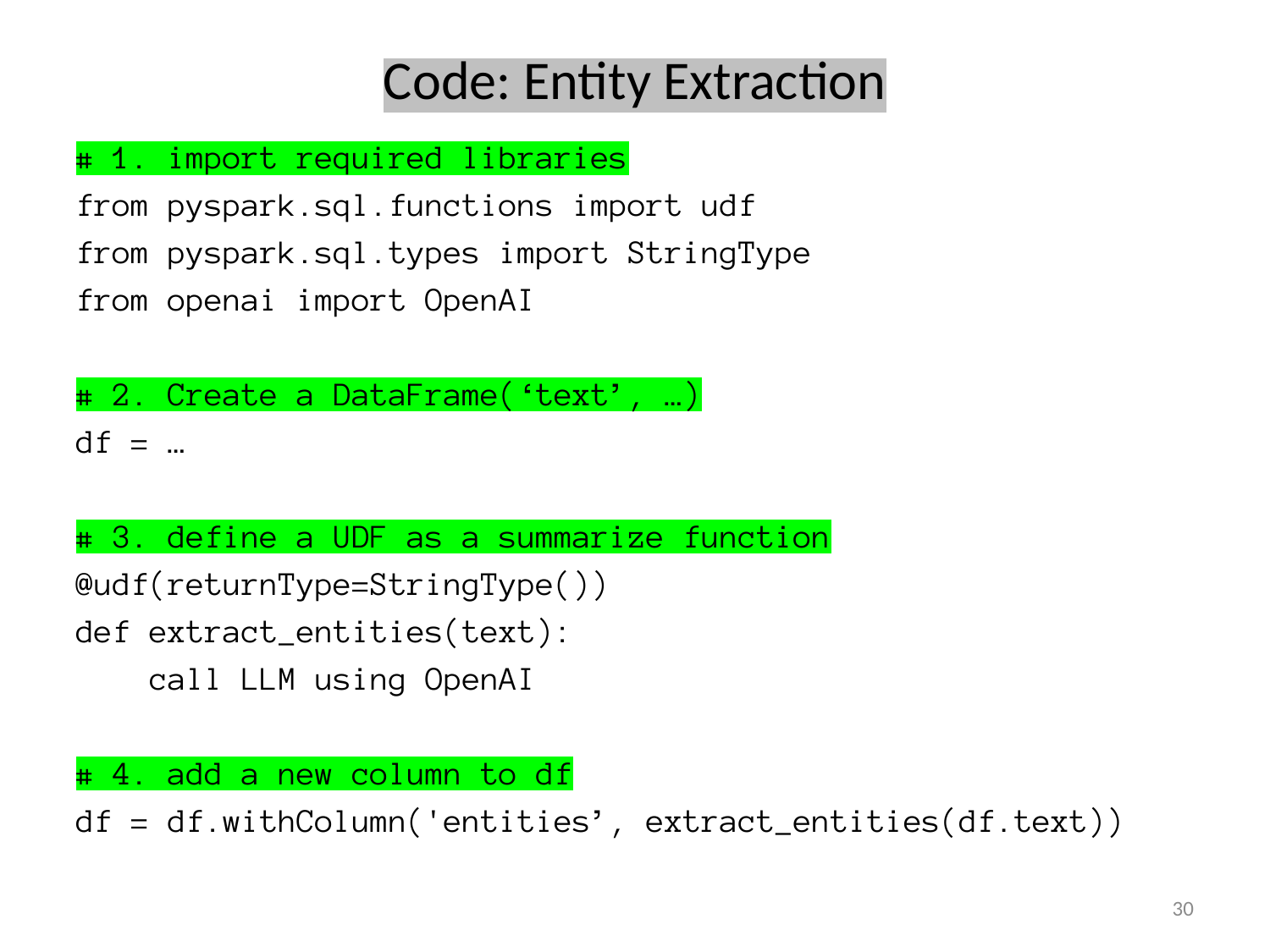

# Code: Entity Extraction
# 1. import required libraries
from pyspark.sql.functions import udf
from pyspark.sql.types import StringType
from openai import OpenAI

# 2. Create a DataFrame(‘text’, …)
df = …

# 3. define a UDF as a summarize function
@udf(returnType=StringType())
def extract_entities(text):
    call LLM using OpenAI

# 4. add a new column to df
df = df.withColumn('entities’, extract_entities(df.text))
30